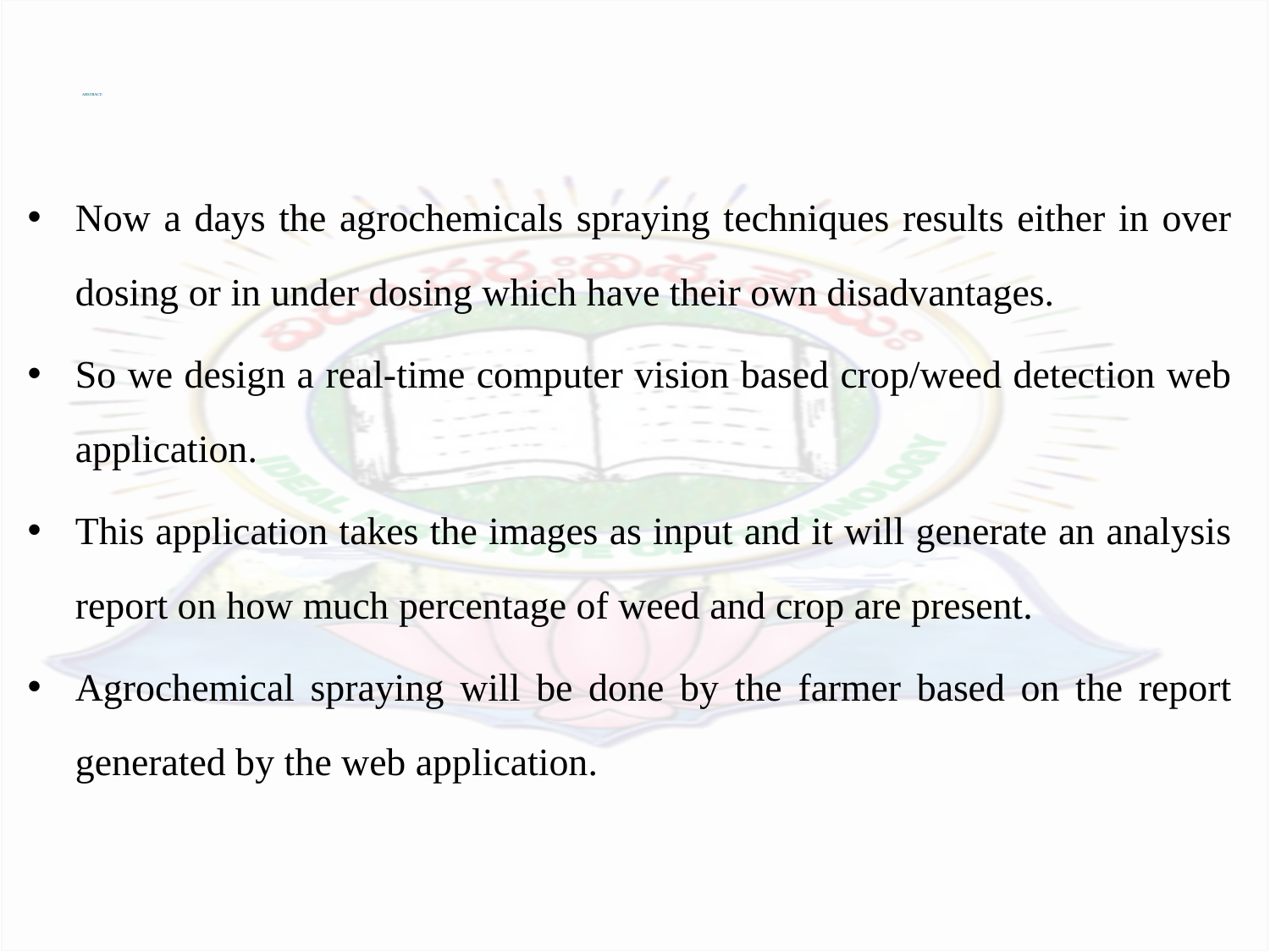

# ABSTRACT:
Now a days the agrochemicals spraying techniques results either in over dosing or in under dosing which have their own disadvantages.
So we design a real-time computer vision based crop/weed detection web application.
This application takes the images as input and it will generate an analysis report on how much percentage of weed and crop are present.
Agrochemical spraying will be done by the farmer based on the report generated by the web application.